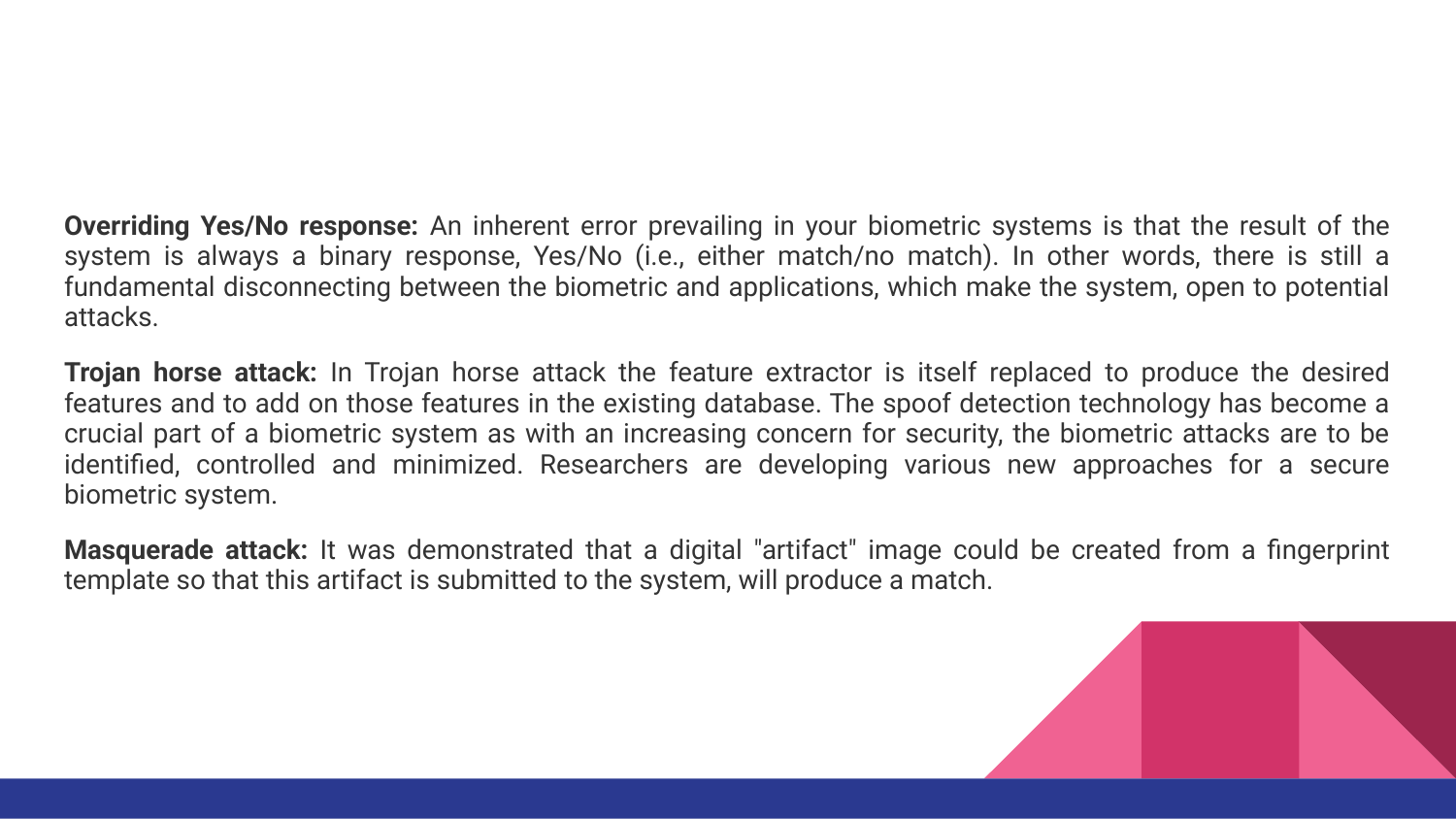

Overriding Yes/No response: An inherent error prevailing in your biometric systems is that the result of the system is always a binary response, Yes/No (i.e., either match/no match). In other words, there is still a fundamental disconnecting between the biometric and applications, which make the system, open to potential attacks.
Trojan horse attack: In Trojan horse attack the feature extractor is itself replaced to produce the desired features and to add on those features in the existing database. The spoof detection technology has become a crucial part of a biometric system as with an increasing concern for security, the biometric attacks are to be identified, controlled and minimized. Researchers are developing various new approaches for a secure biometric system.
Masquerade attack: It was demonstrated that a digital "artifact" image could be created from a fingerprint template so that this artifact is submitted to the system, will produce a match.